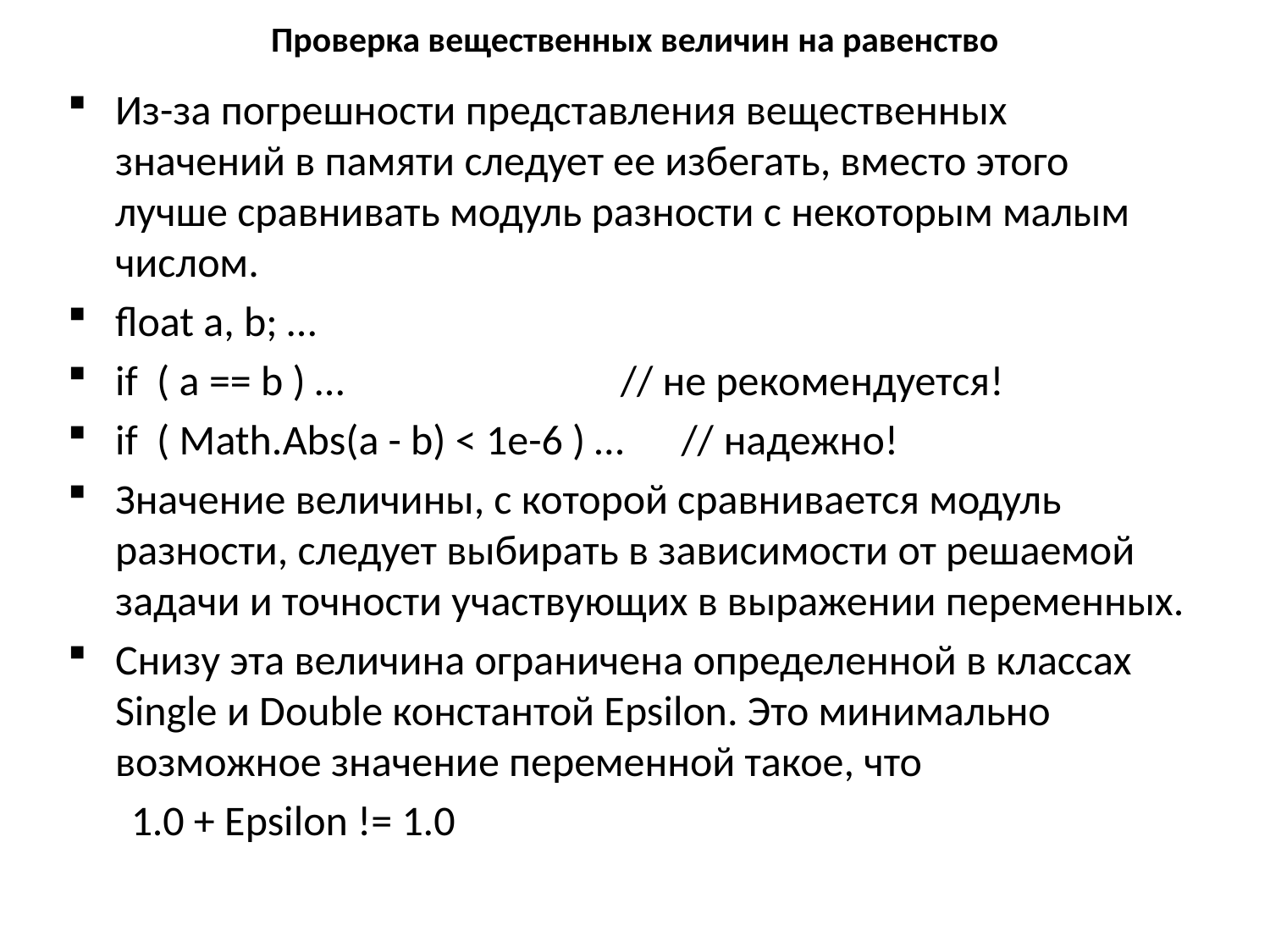

# Проверка вещественных величин на равенство
Из-за погрешности представления вещественных значений в памяти следует ее избегать, вместо этого лучше сравнивать модуль разности с некоторым малым числом.
float a, b; …
if  ( a == b ) …                             // не рекомендуется!
if  ( Math.Abs(a - b) < 1e-6 ) …      // надежно!
Значение величины, с которой сравнивается модуль разности, следует выбирать в зависимости от решаемой задачи и точности участвующих в выражении переменных.
Снизу эта величина ограничена определенной в классах Single и Double константой Epsilon. Это минимально возможное значение переменной такое, что
1.0 + Epsilon != 1.0